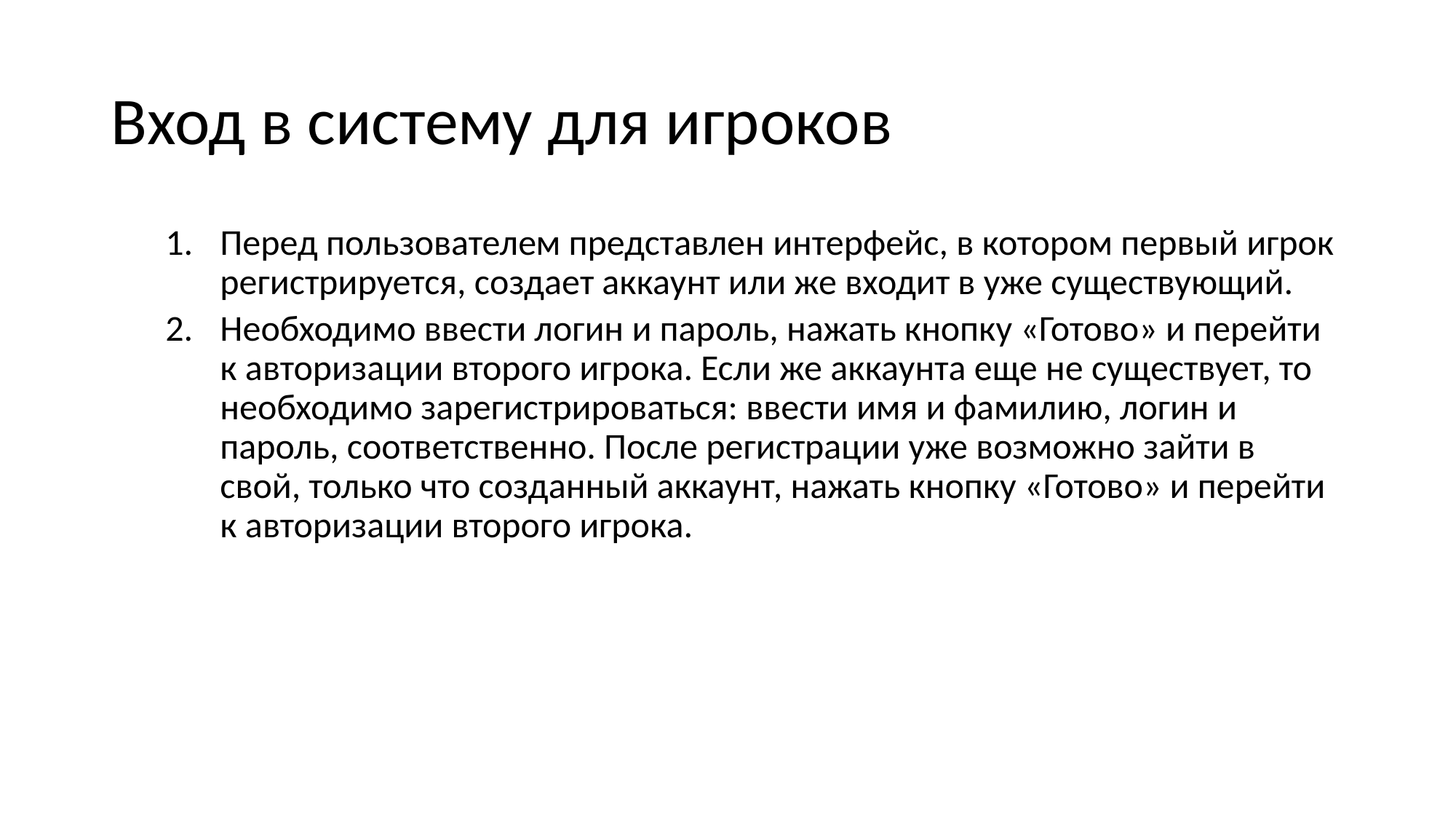

# Вход в систему для игроков
Перед пользователем представлен интерфейс, в котором первый игрок регистрируется, создает аккаунт или же входит в уже существующий.
Необходимо ввести логин и пароль, нажать кнопку «Готово» и перейти к авторизации второго игрока. Если же аккаунта еще не существует, то необходимо зарегистрироваться: ввести имя и фамилию, логин и пароль, соответственно. После регистрации уже возможно зайти в свой, только что созданный аккаунт, нажать кнопку «Готово» и перейти к авторизации второго игрока.